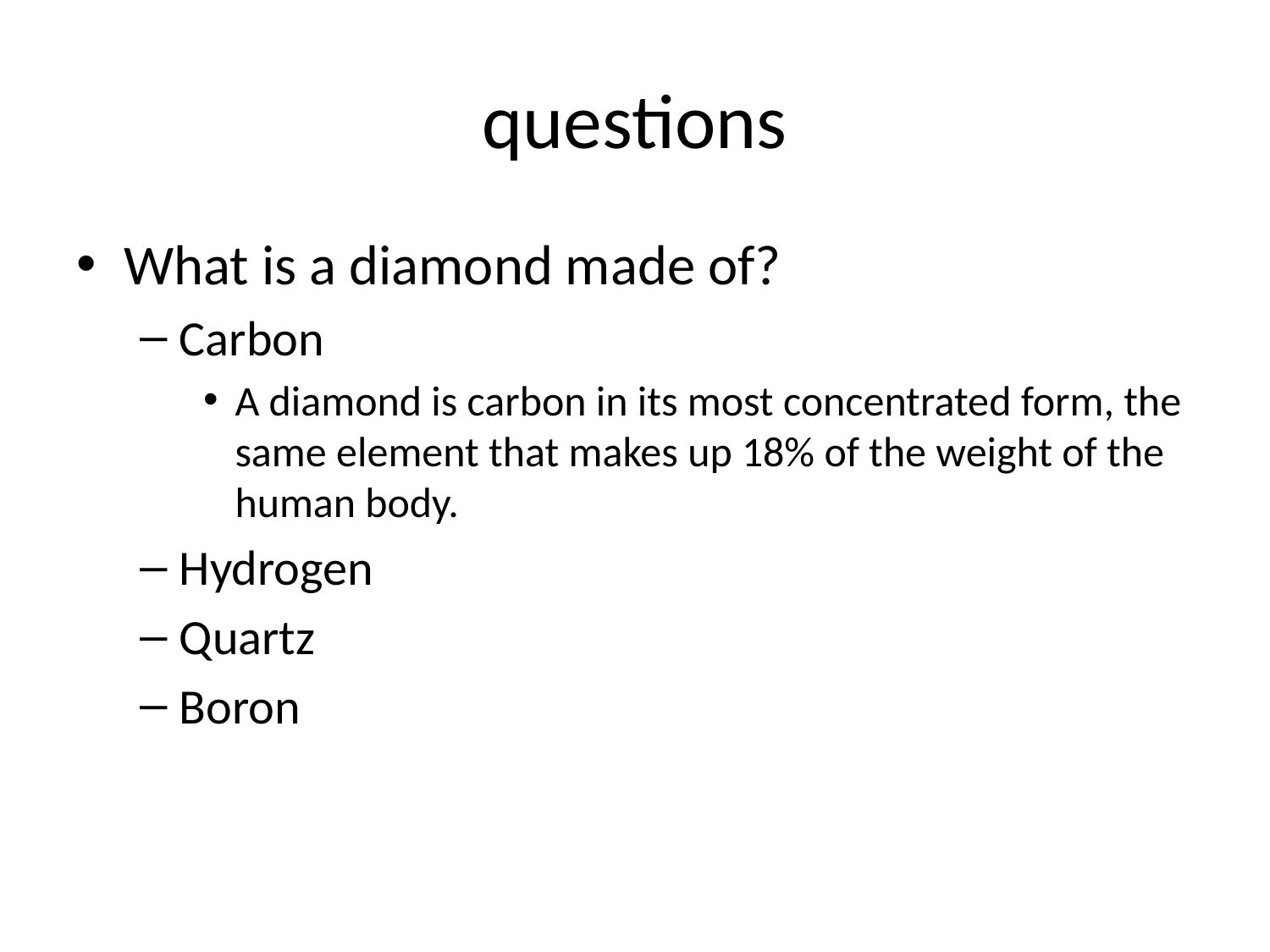

# questions
What is a diamond made of?
Carbon
A diamond is carbon in its most concentrated form, the same element that makes up 18% of the weight of the human body.
Hydrogen
Quartz
Boron